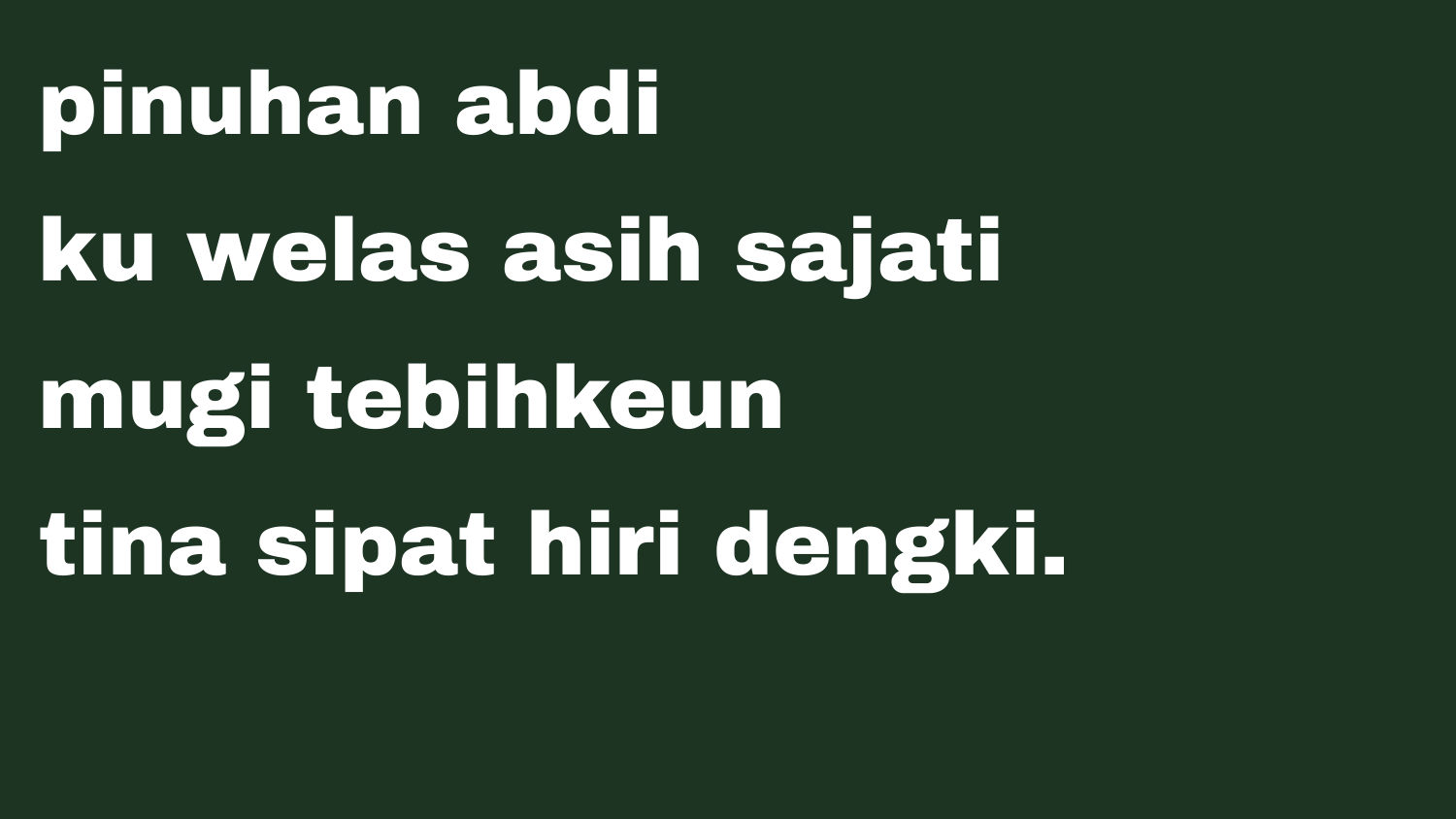

pinuhan abdi
ku welas asih sajati
mugi tebihkeun
tina sipat hiri dengki.